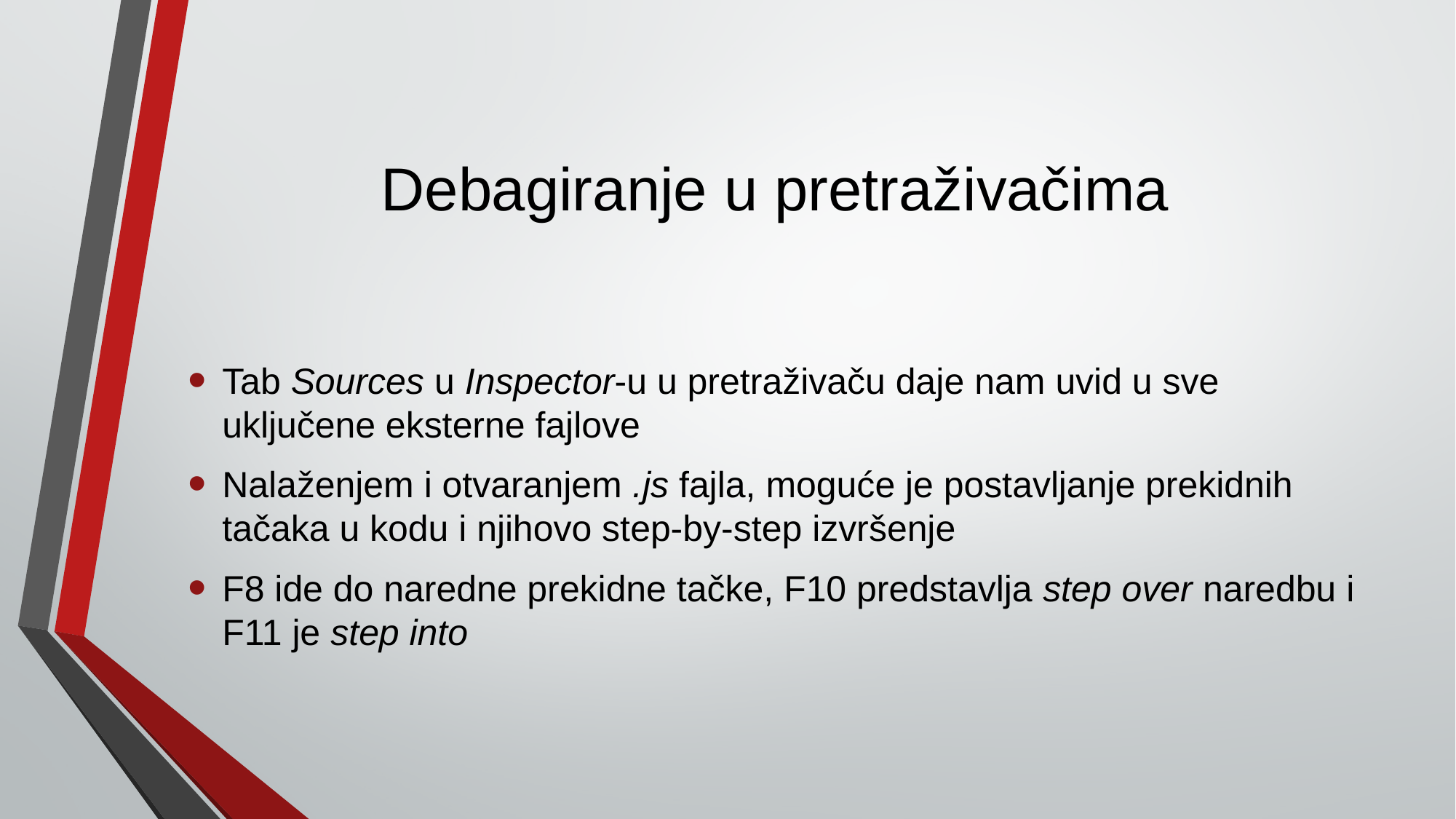

# Debagiranje u pretraživačima
Tab Sources u Inspector-u u pretraživaču daje nam uvid u sve uključene eksterne fajlove
Nalaženjem i otvaranjem .js fajla, moguće je postavljanje prekidnih tačaka u kodu i njihovo step-by-step izvršenje
F8 ide do naredne prekidne tačke, F10 predstavlja step over naredbu i F11 je step into